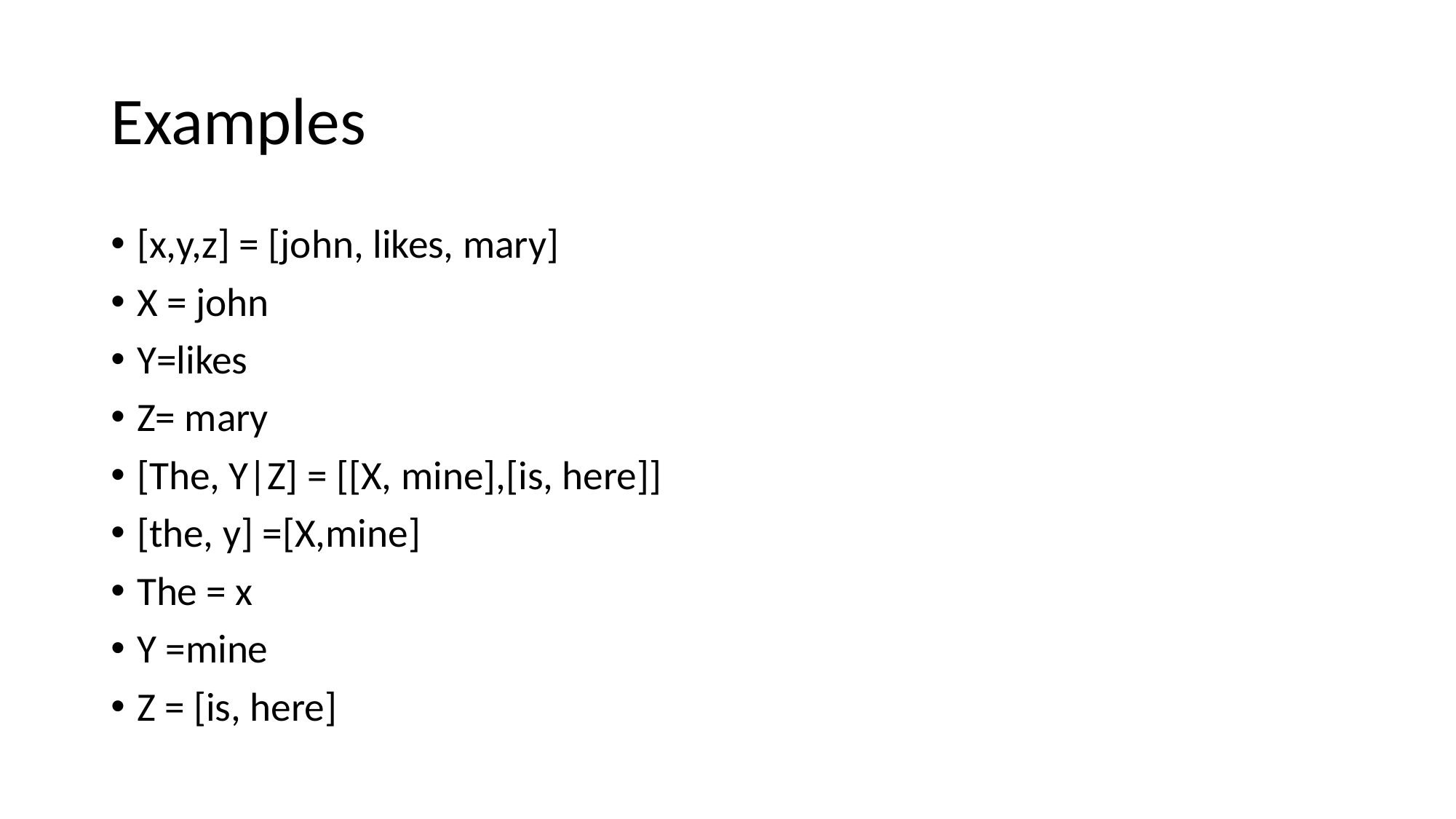

# Examples
[x,y,z] = [john, likes, mary]
X = john
Y=likes
Z= mary
[The, Y|Z] = [[X, mine],[is, here]]
[the, y] =[X,mine]
The = x
Y =mine
Z = [is, here]